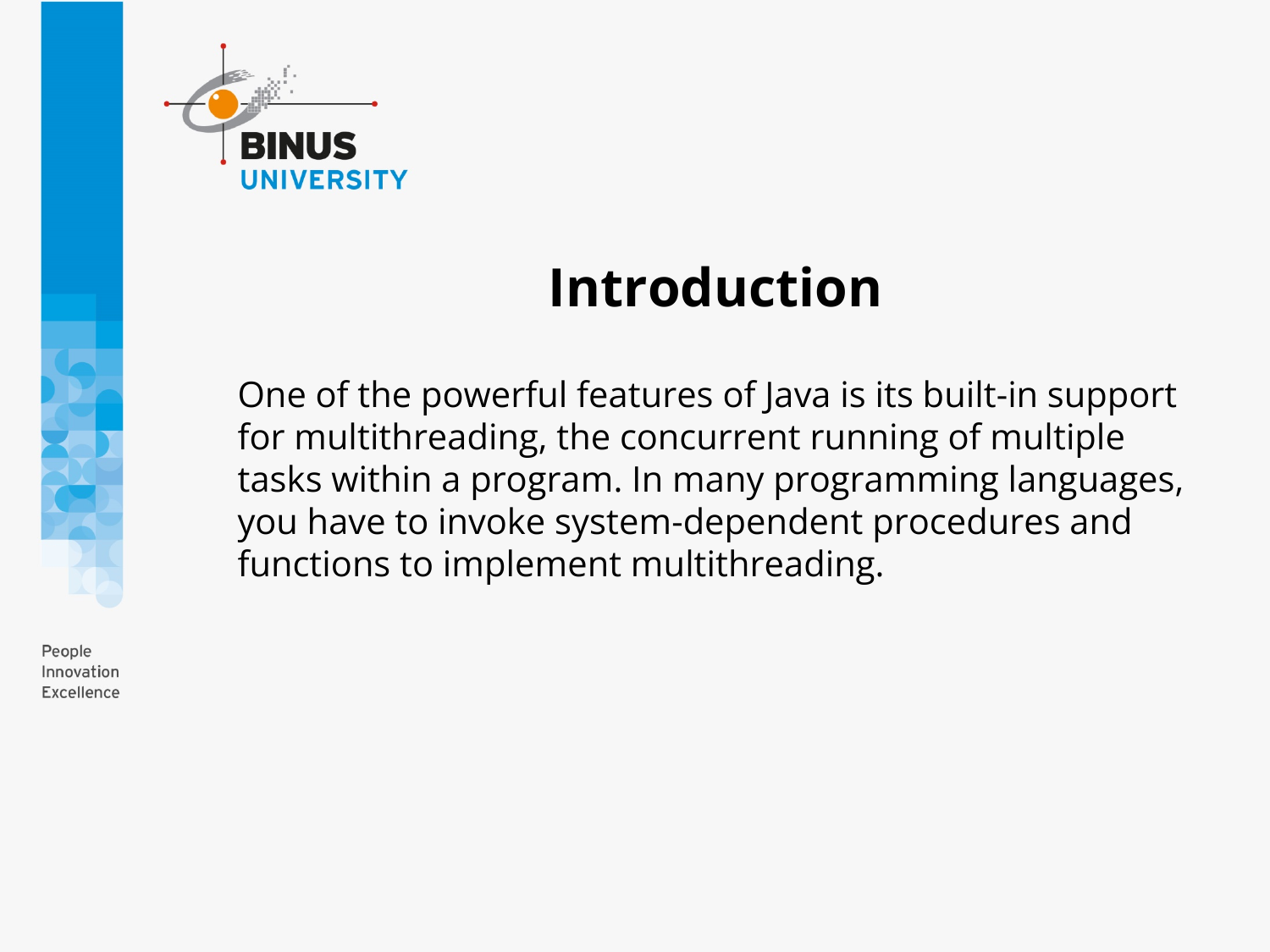

# Introduction
One of the powerful features of Java is its built-in support for multithreading, the concurrent running of multiple tasks within a program. In many programming languages, you have to invoke system-dependent procedures and functions to implement multithreading.